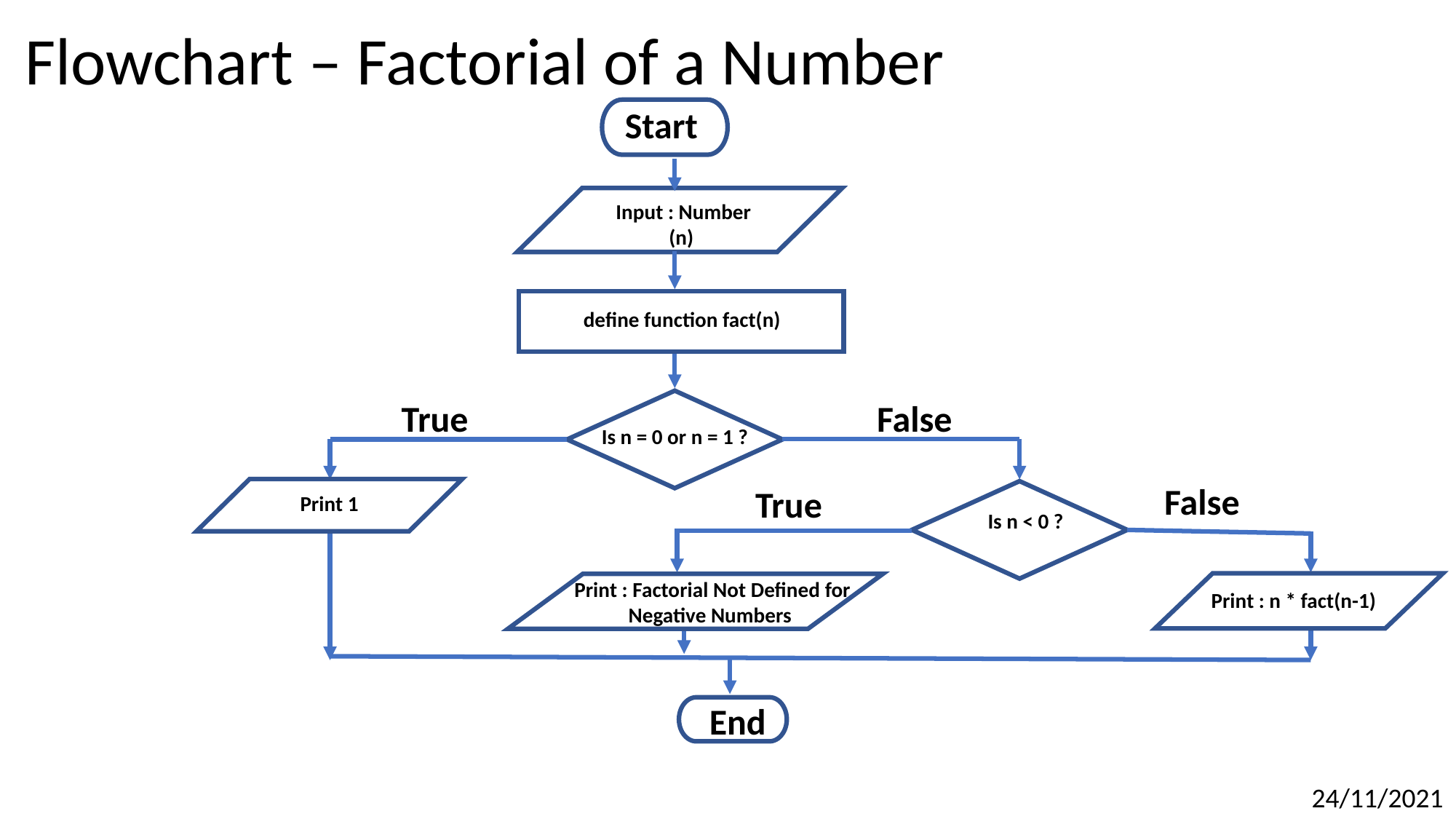

# Flowchart – Factorial of a Number
Start

 Input : Number
(n)

define function fact(n)
False
True

Is n = 0 or n = 1 ?
False
True

Print 1
Is n < 0 ?
 Print : Factorial Not Defined for Negative Numbers

 Print : n * fact(n-1)
End

24/11/2021